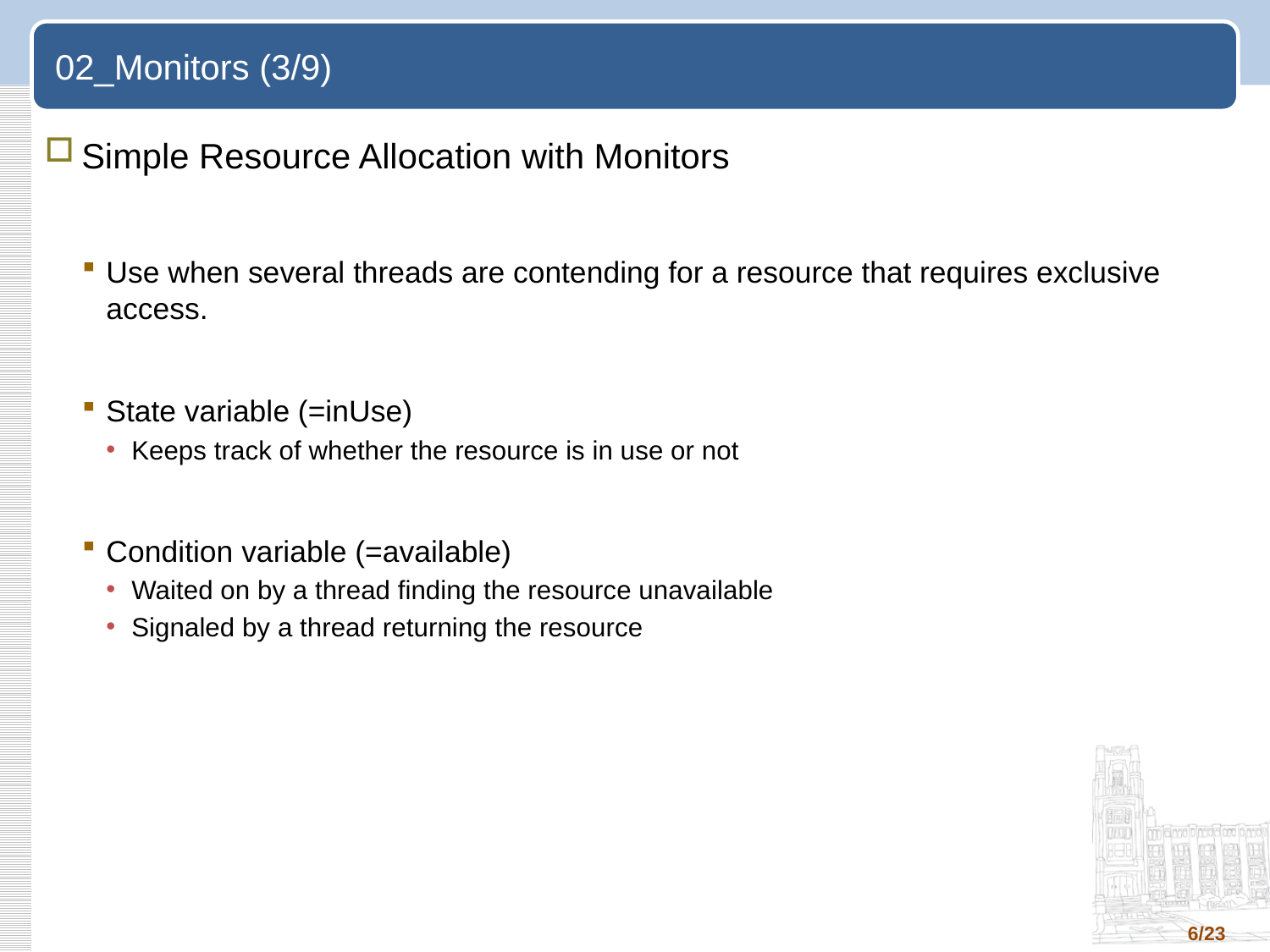

# 02_Monitors (3/9)
Simple Resource Allocation with Monitors

Use when several threads are contending for a resource that requires exclusive access.

State variable (=inUse)
Keeps track of whether the resource is in use or not

Condition variable (=available)
Waited on by a thread finding the resource unavailable
Signaled by a thread returning the resource